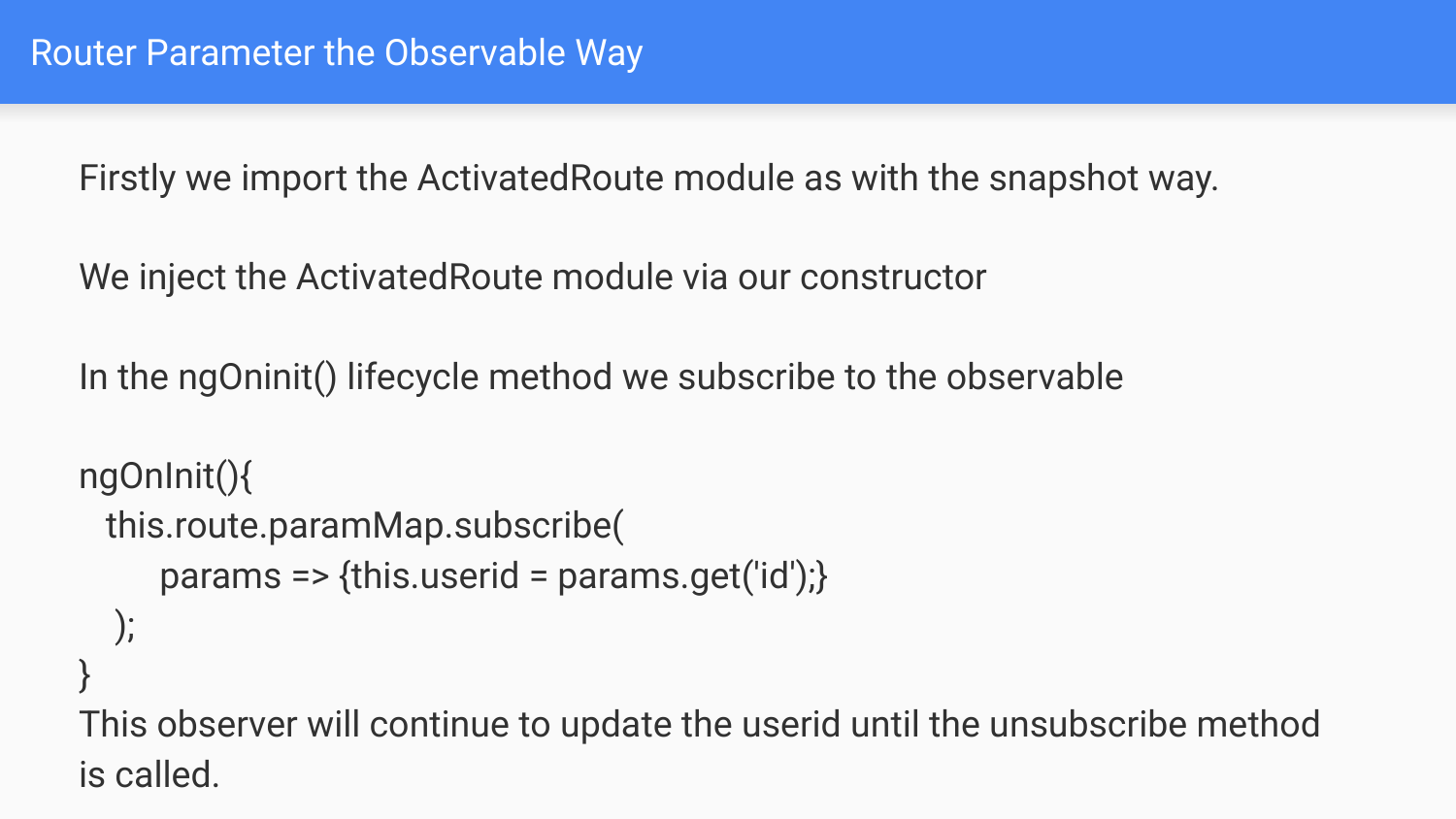

# Router Parameter the Observable Way
Firstly we import the ActivatedRoute module as with the snapshot way.

We inject the ActivatedRoute module via our constructor

In the ngOninit() lifecycle method we subscribe to the observable

ngOnInit(){
   this.route.paramMap.subscribe(
         params => {this.userid = params.get('id');}
    );
}
This observer will continue to update the userid until the unsubscribe method is called.